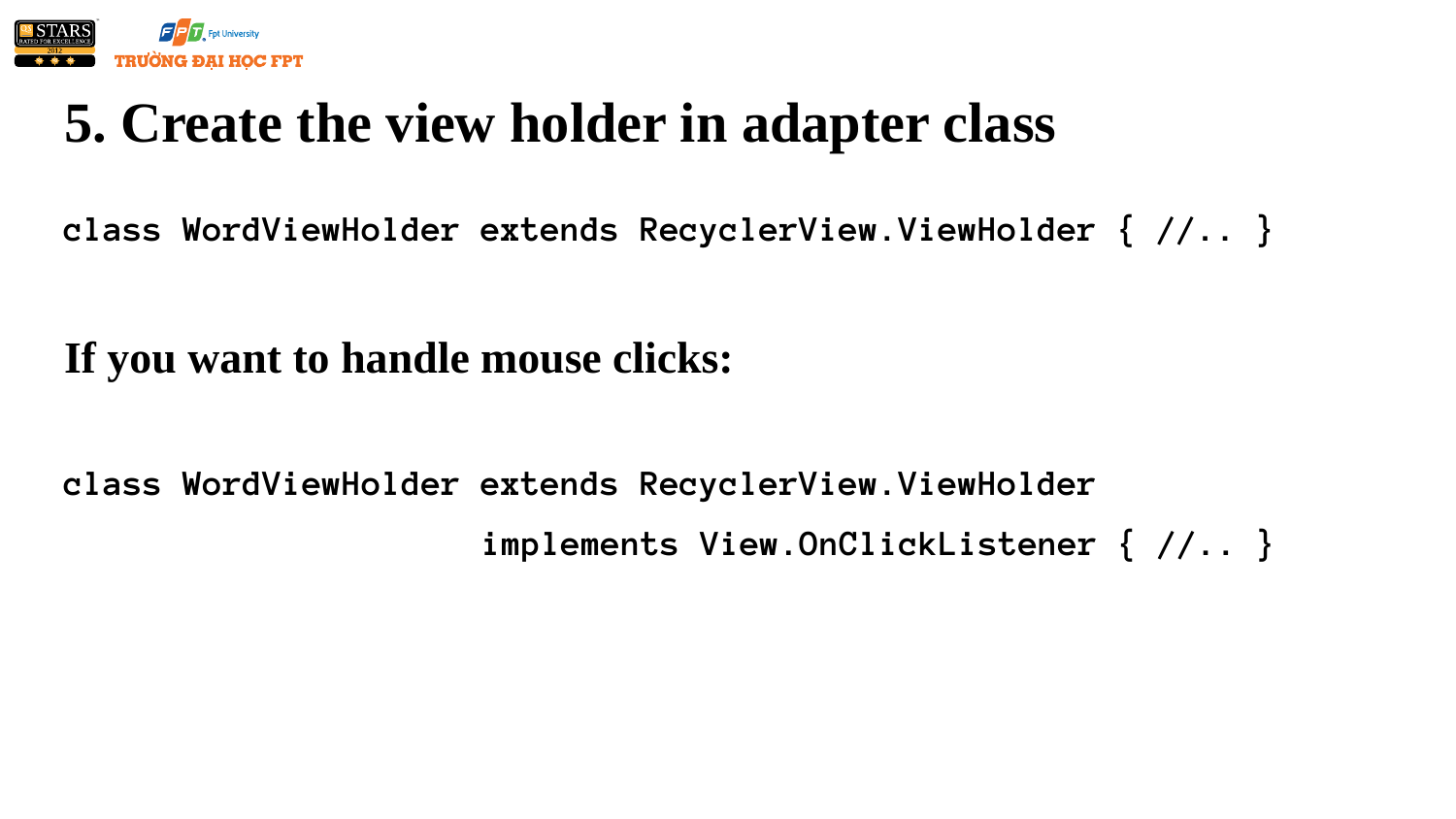

# 5. Create the view holder in adapter class
class WordViewHolder extends RecyclerView.ViewHolder { //.. }

If you want to handle mouse clicks:

class WordViewHolder extends RecyclerView.ViewHolder
                     implements View.OnClickListener { //.. }